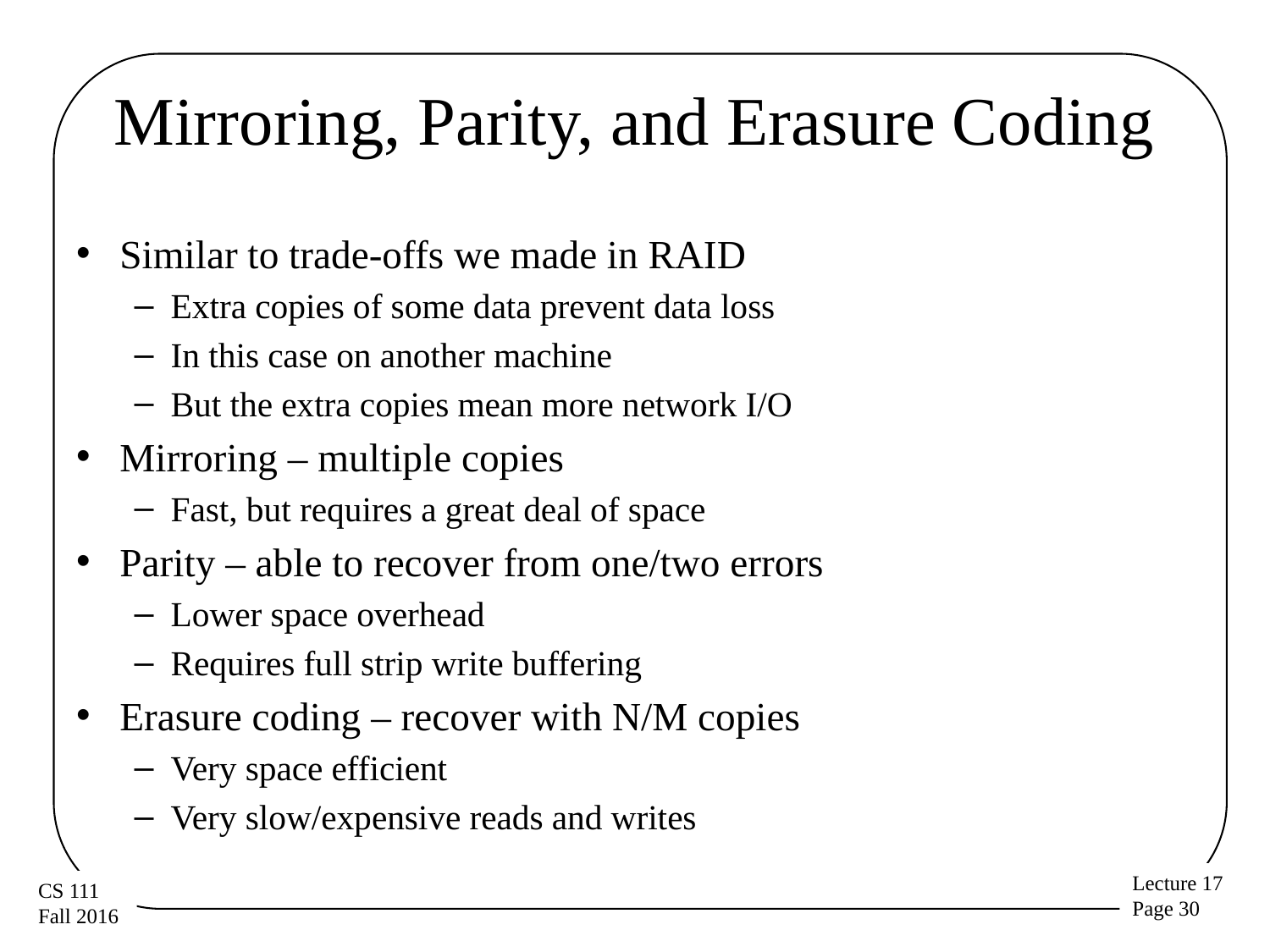

# Mirroring, Parity, and Erasure Coding
Similar to trade-offs we made in RAID
Extra copies of some data prevent data loss
In this case on another machine
But the extra copies mean more network I/O
Mirroring – multiple copies
Fast, but requires a great deal of space
Parity – able to recover from one/two errors
Lower space overhead
Requires full strip write buffering
Erasure coding – recover with N/M copies
Very space efficient
Very slow/expensive reads and writes